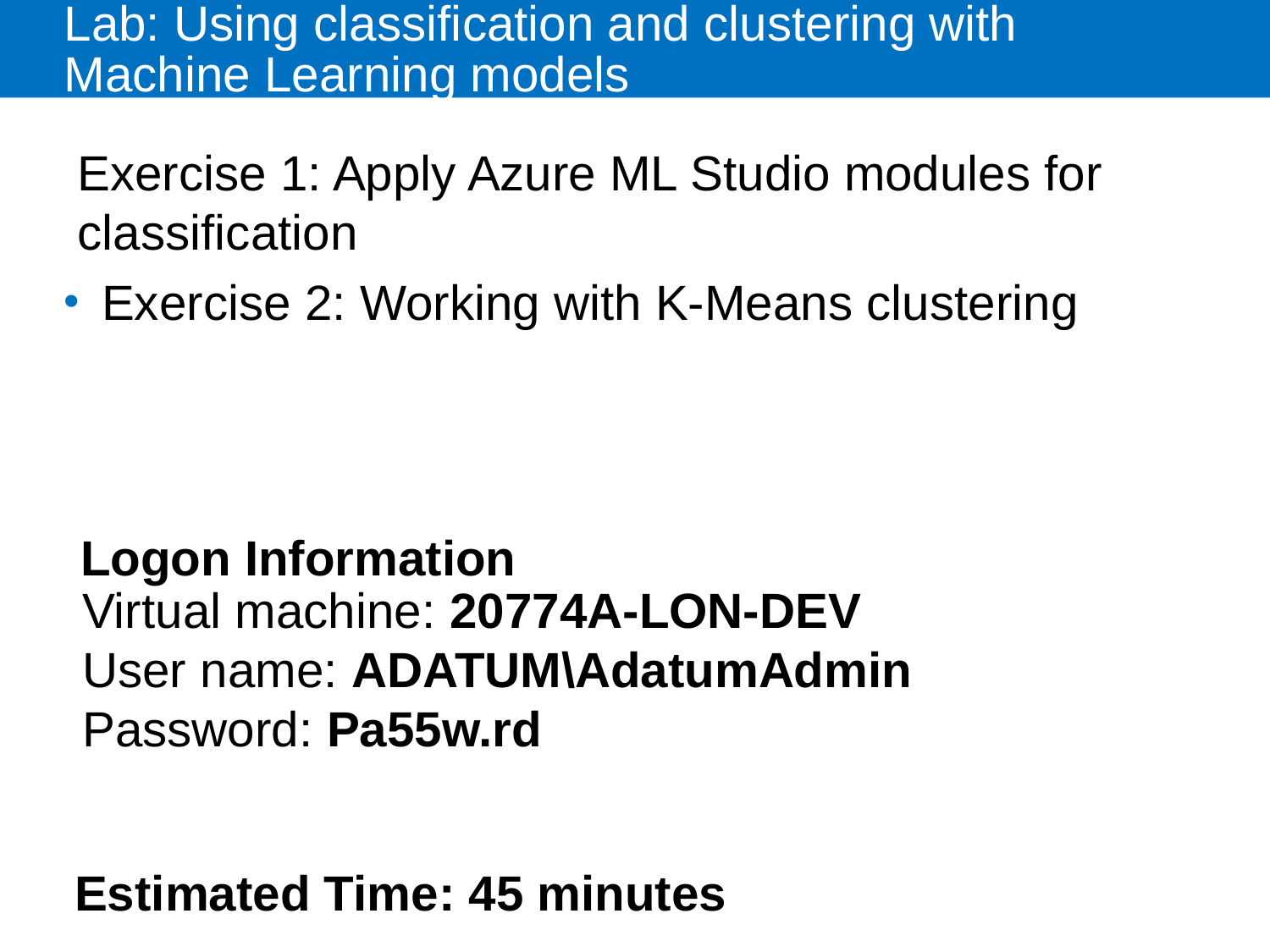

# Lab: Using classification and clustering with Machine Learning models
 Exercise 1: Apply Azure ML Studio modules for
 classification
 Exercise 2: Working with K-Means clustering
Logon Information
Virtual machine: 20774A-LON-DEV
User name: ADATUM\AdatumAdmin
Password: Pa55w.rd
Estimated Time: 45 minutes